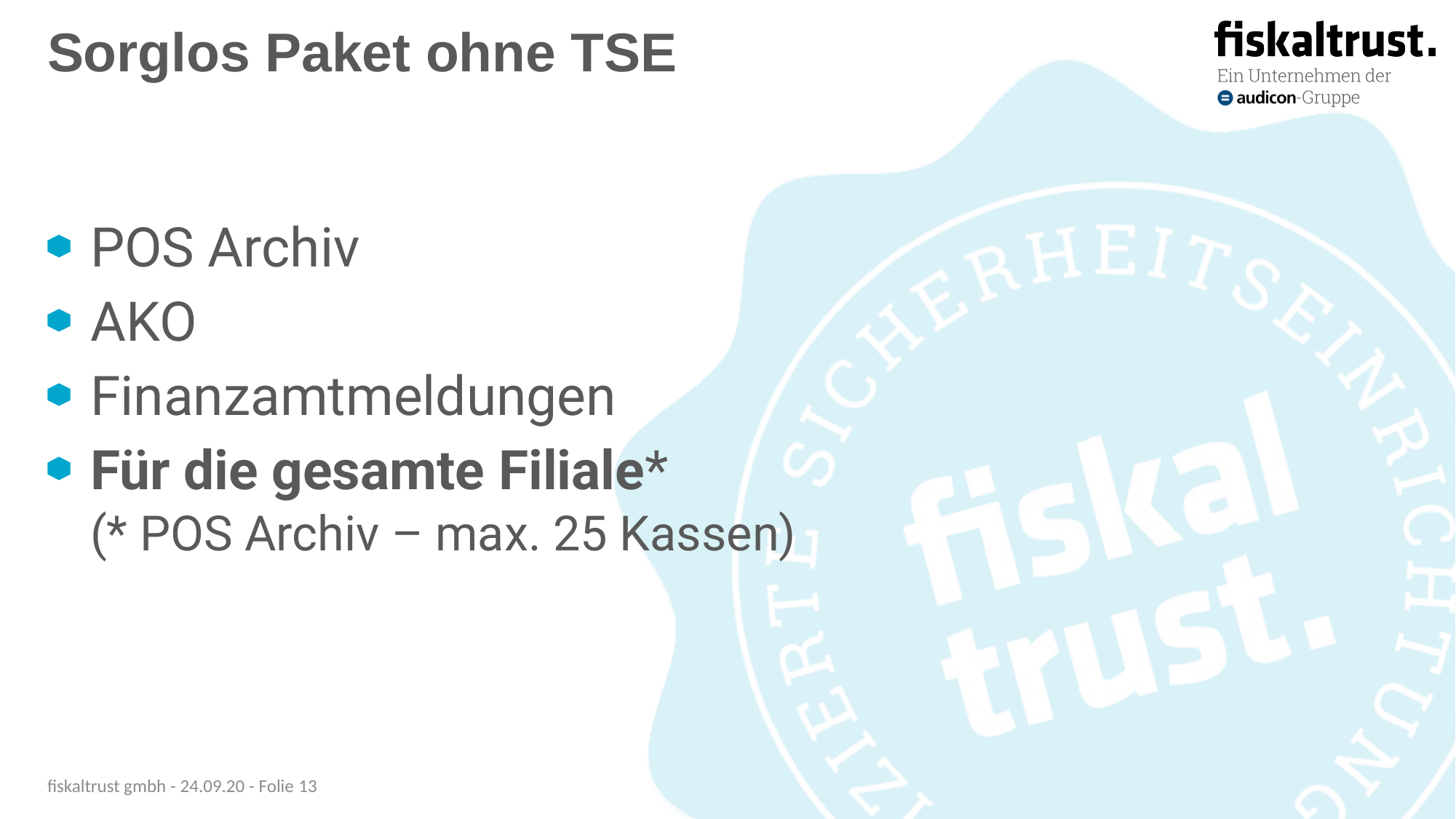

# Sorglos Paket ohne TSE

POS Archiv
AKO
Finanzamtmeldungen
Für die gesamte Filiale*
(* POS Archiv – max. 25 Kassen)
fiskaltrust gmbh - 24.09.20 - Folie 13